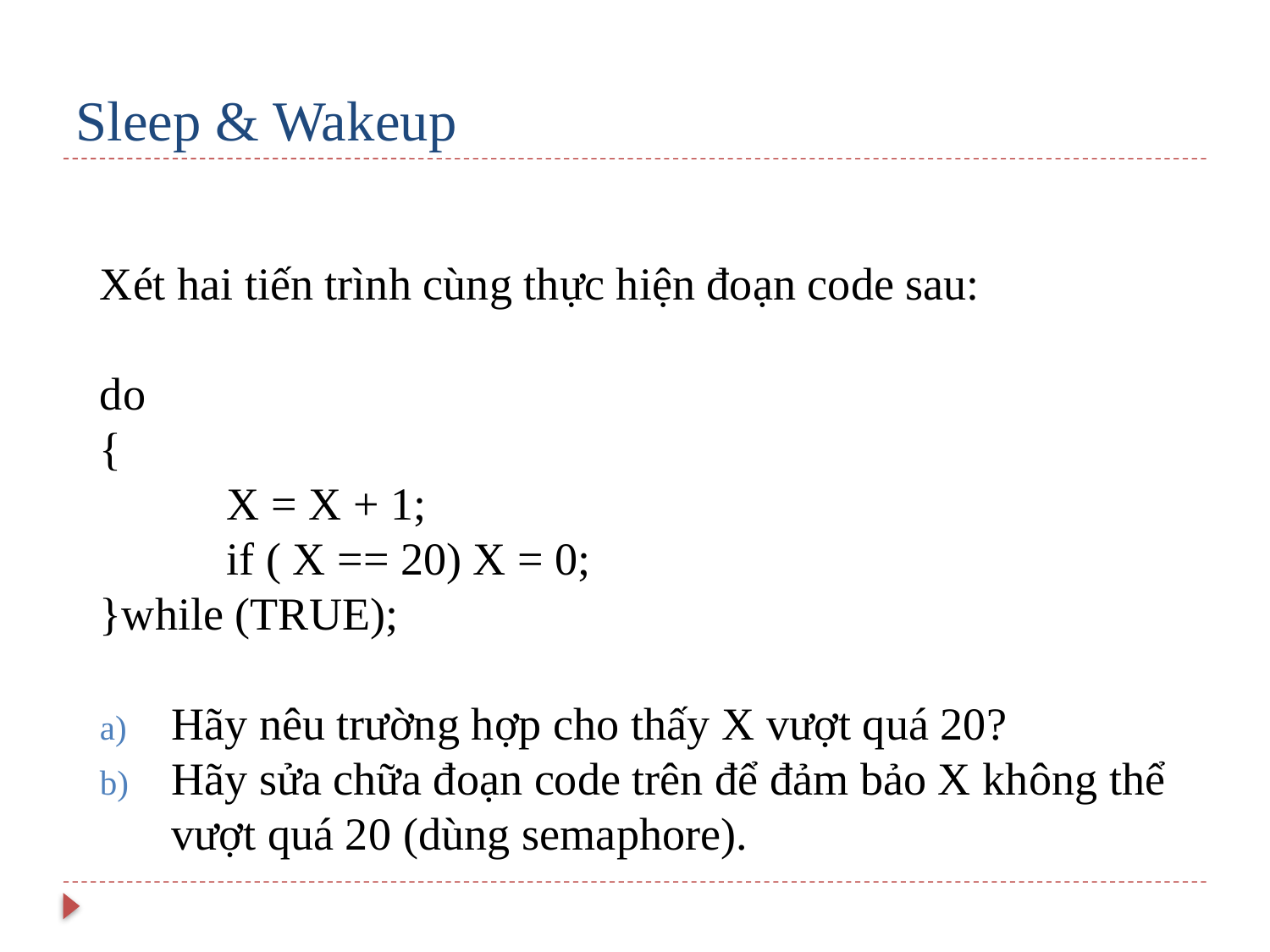

# Sleep & Wakeup
Xét hai tiến trình cùng thực hiện đoạn code sau:

do
{
	X = X + 1;
	if ( X == 20) X = 0;
}while (TRUE);

Hãy nêu trường hợp cho thấy X vượt quá 20?
Hãy sửa chữa đoạn code trên để đảm bảo X không thể vượt quá 20 (dùng semaphore).